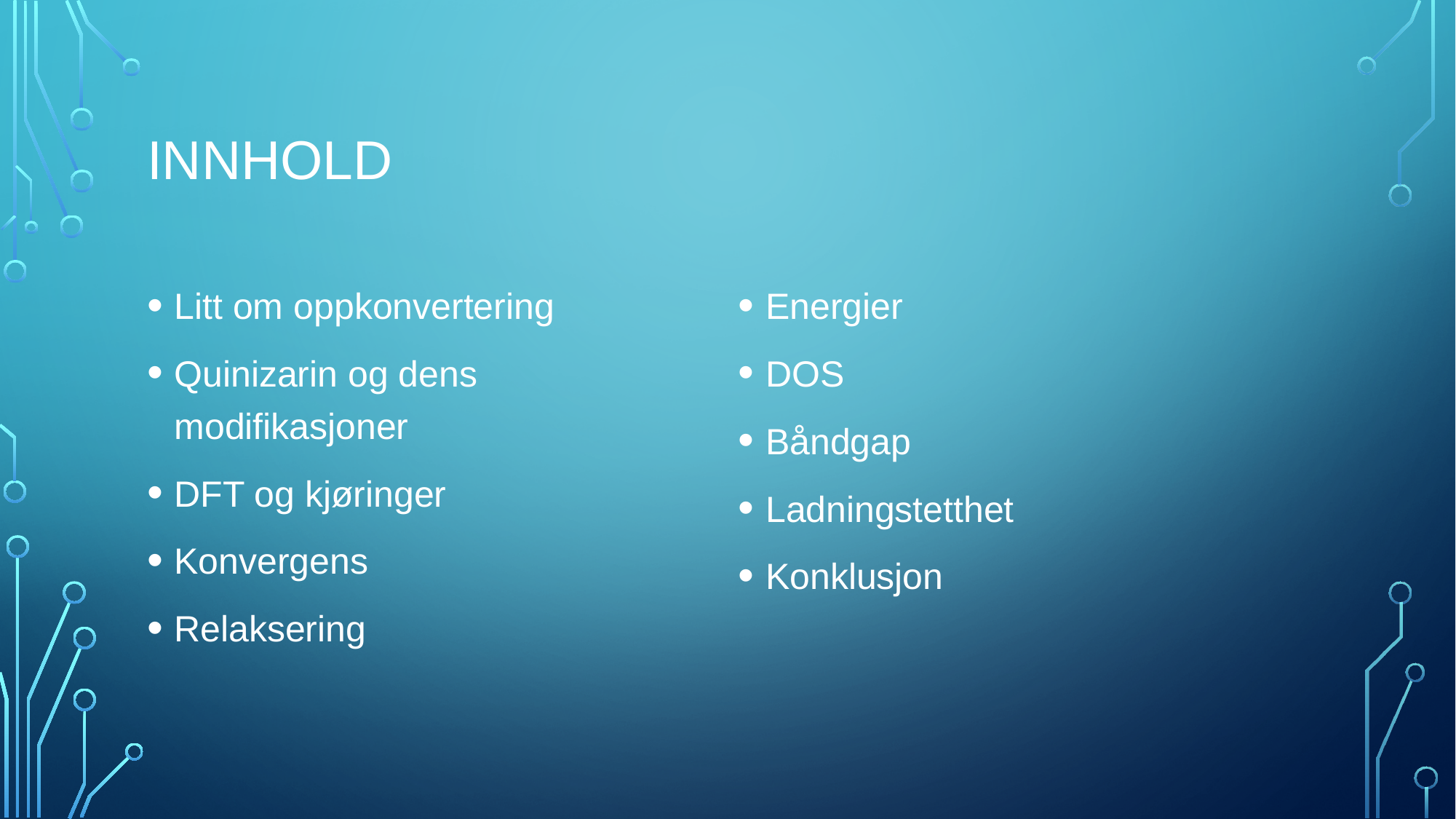

# Innhold
Litt om oppkonvertering
Quinizarin og dens modifikasjoner
DFT og kjøringer
Konvergens
Relaksering

Energier
DOS
Båndgap
Ladningstetthet
Konklusjon